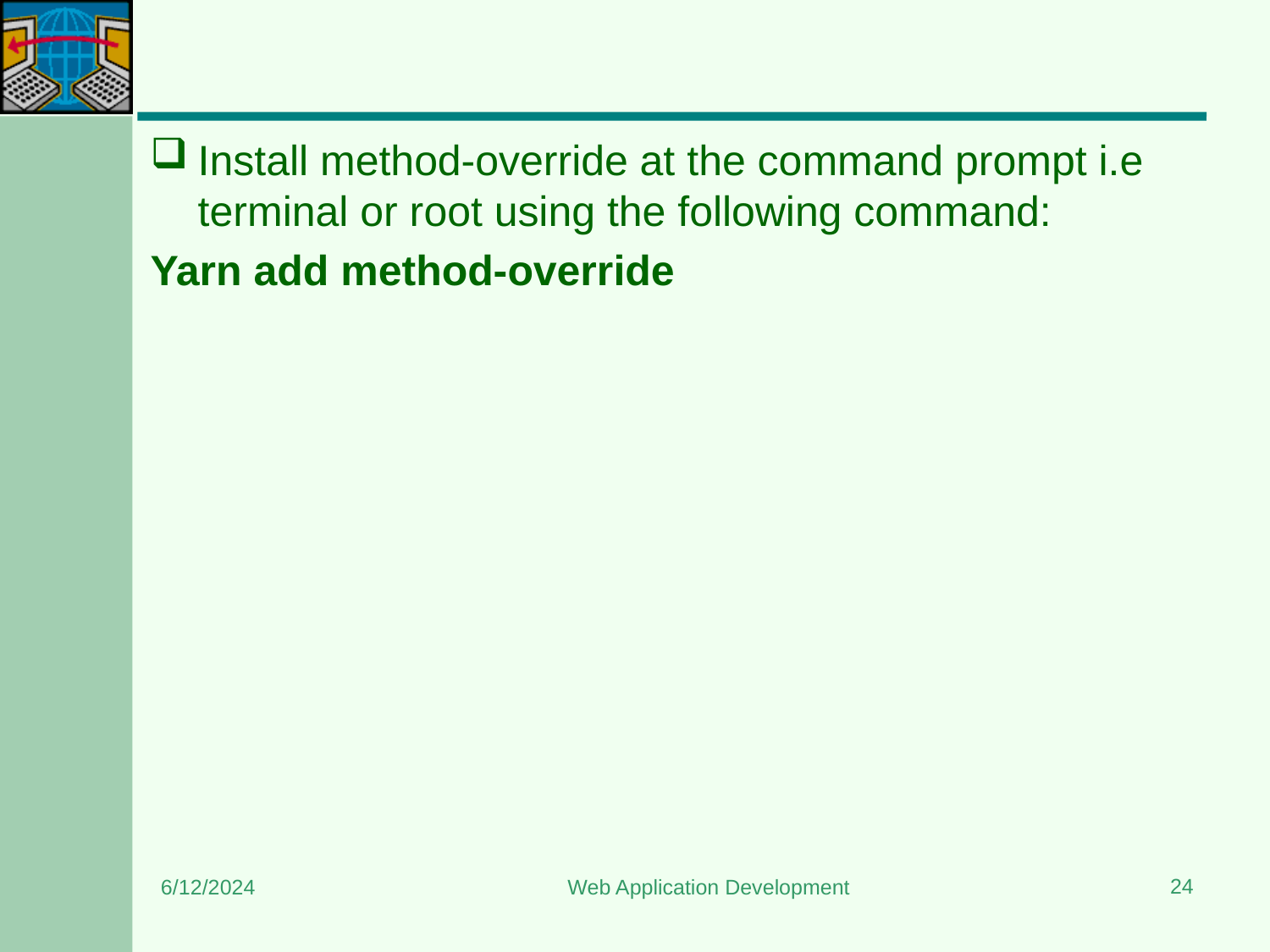

#
Install method-override at the command prompt i.e terminal or root using the following command:
Yarn add method-override

24
6/12/2024
Web Application Development